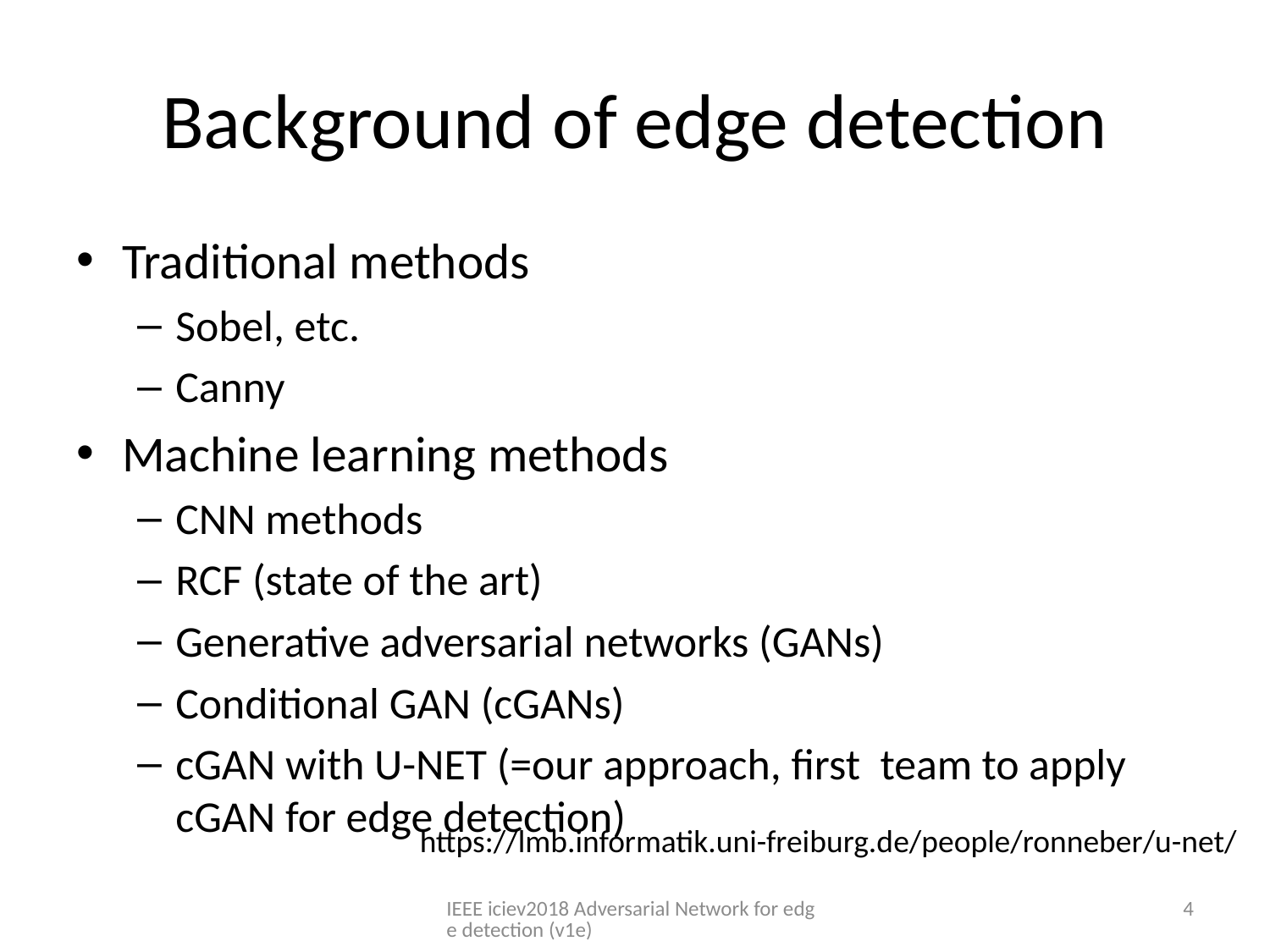

# Background of edge detection
Traditional methods
Sobel, etc.
Canny
Machine learning methods
CNN methods
RCF (state of the art)
Generative adversarial networks (GANs)
Conditional GAN (cGANs)
cGAN with U-NET (=our approach, first  team to apply cGAN for edge detection)

https://lmb.informatik.uni-freiburg.de/people/ronneber/u-net/
IEEE iciev2018 Adversarial Network for edge detection (v1e)
4